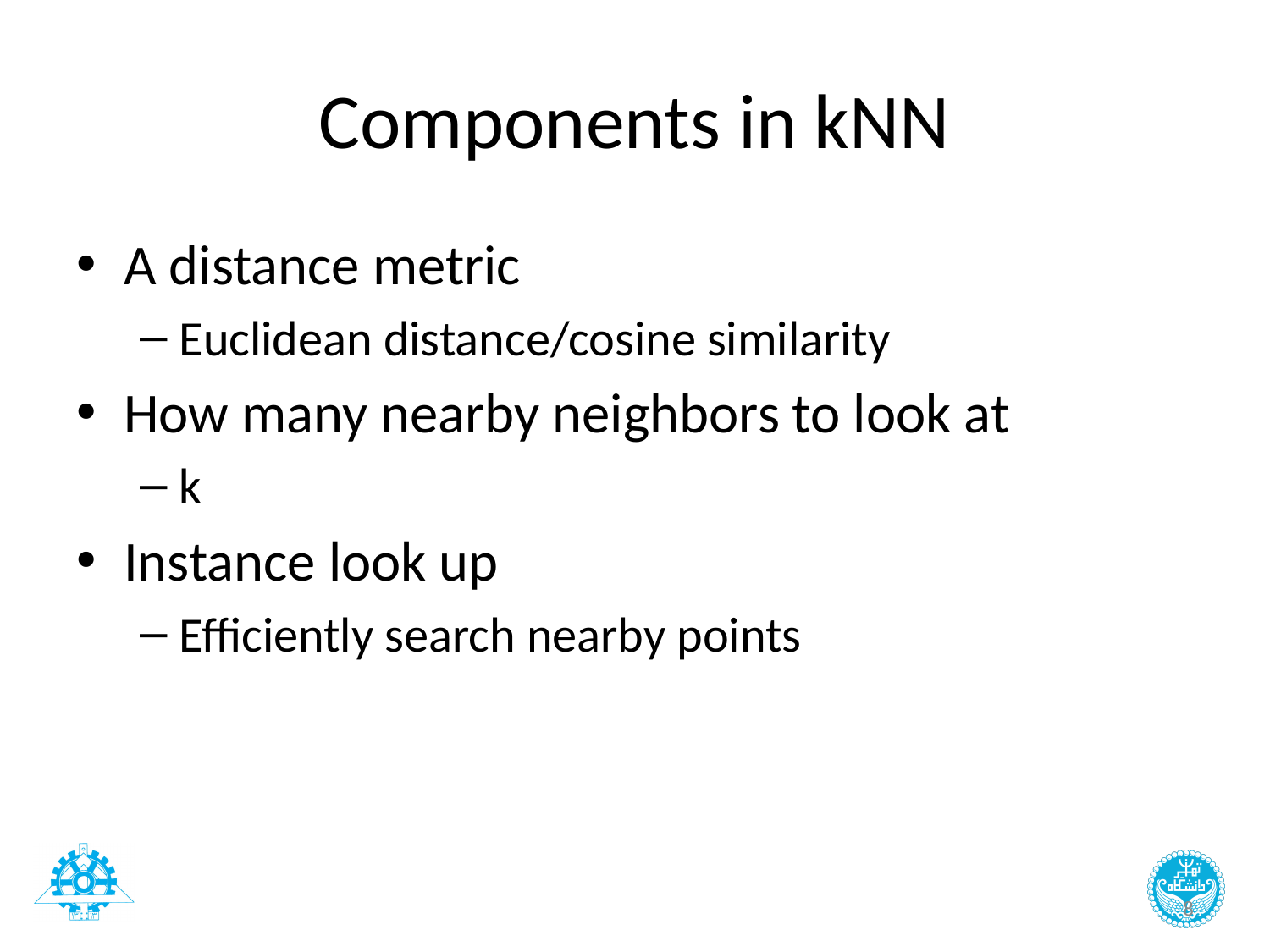

# Components in kNN
A distance metric
Euclidean distance/cosine similarity
How many nearby neighbors to look at
k
Instance look up
Efficiently search nearby points

8